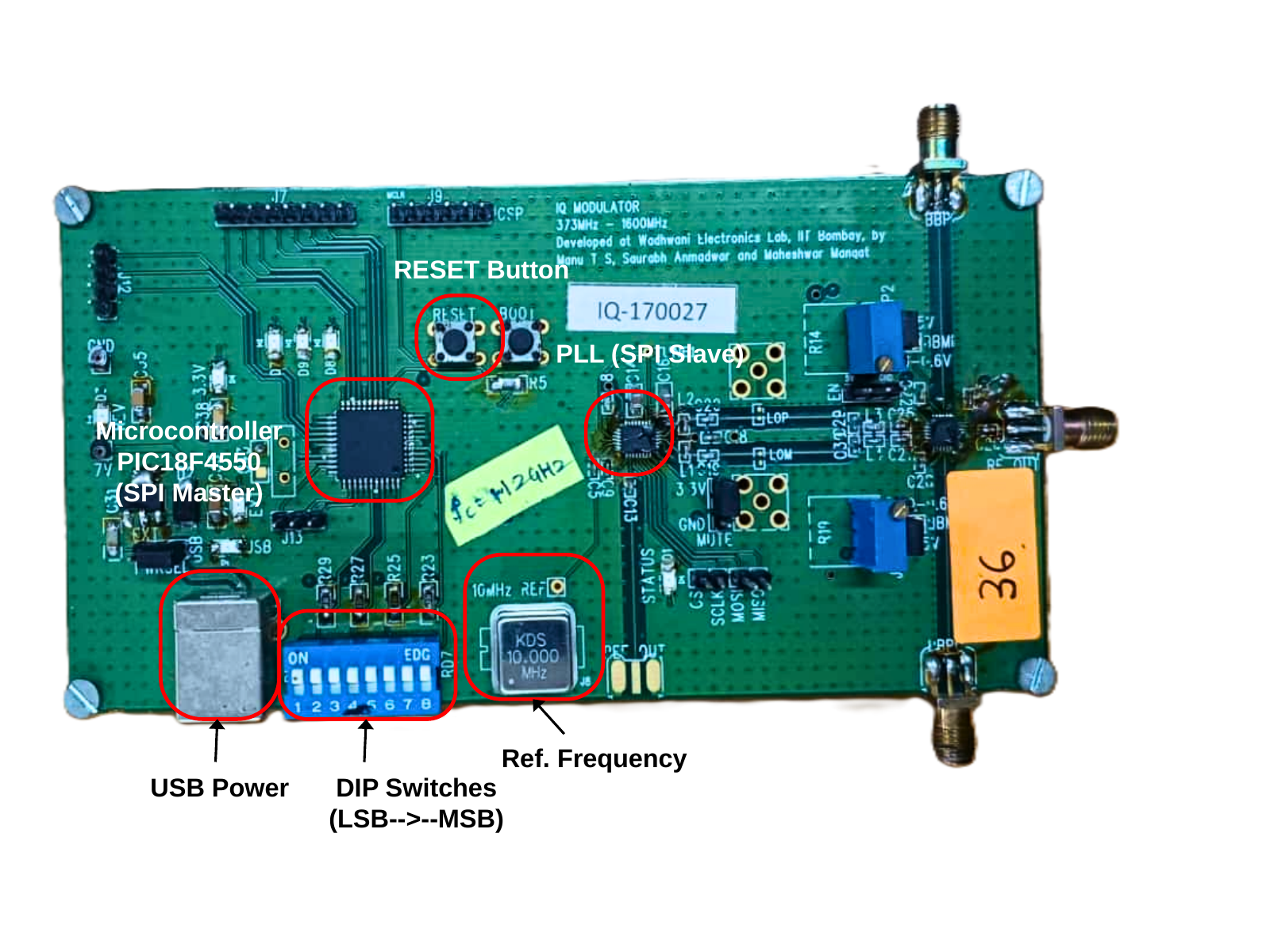

RESET Button

PLL (SPI Slave)

Microcontroller
 PIC18F4550
(SPI Master)

Ref. Frequency
USB Power
DIP Switches
(LSB-->--MSB)